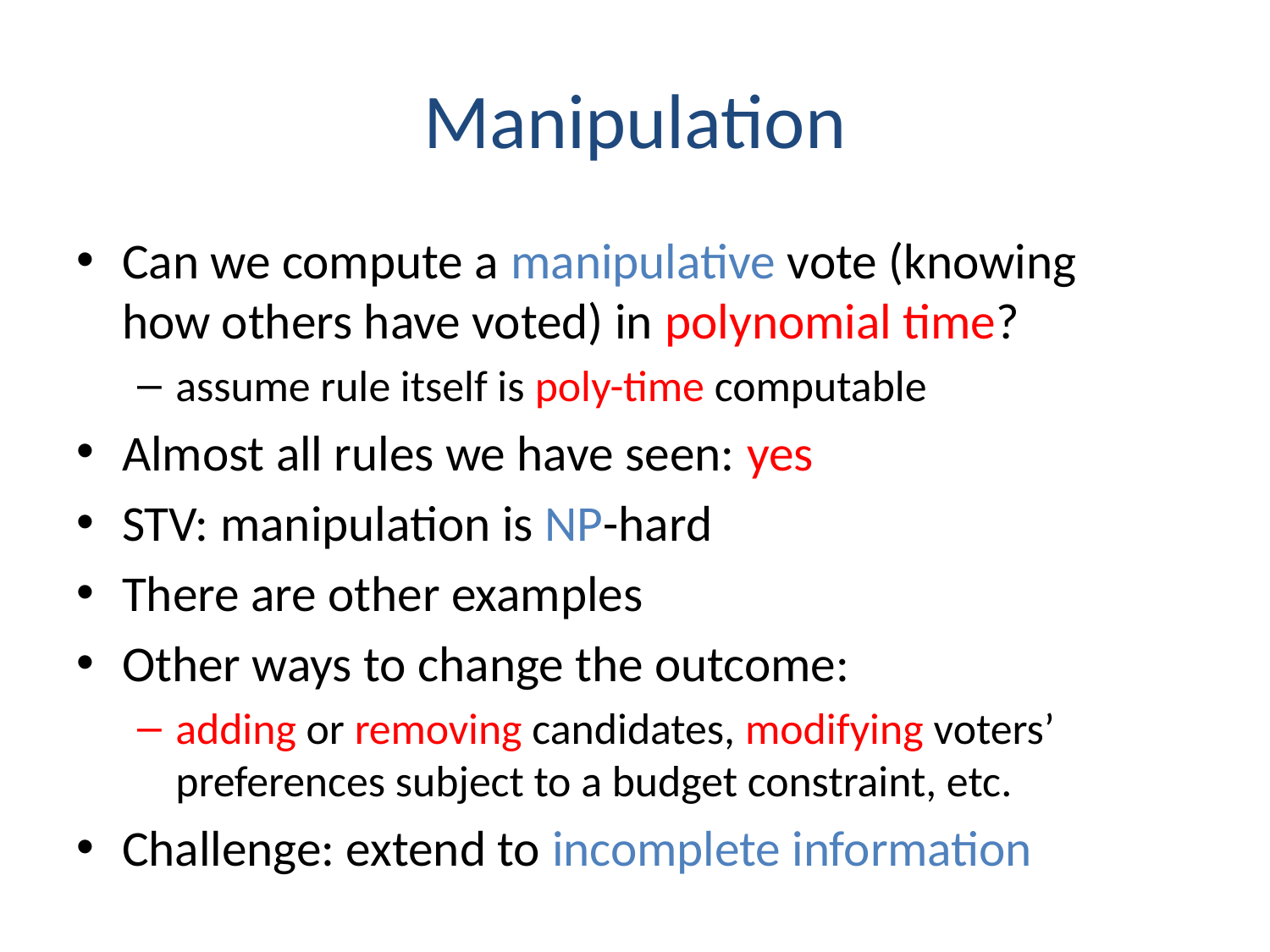

# Manipulation
Can we compute a manipulative vote (knowing how others have voted) in polynomial time?
assume rule itself is poly-time computable
Almost all rules we have seen: yes
STV: manipulation is NP-hard
There are other examples
Other ways to change the outcome:
adding or removing candidates, modifying voters’ preferences subject to a budget constraint, etc.
Challenge: extend to incomplete information